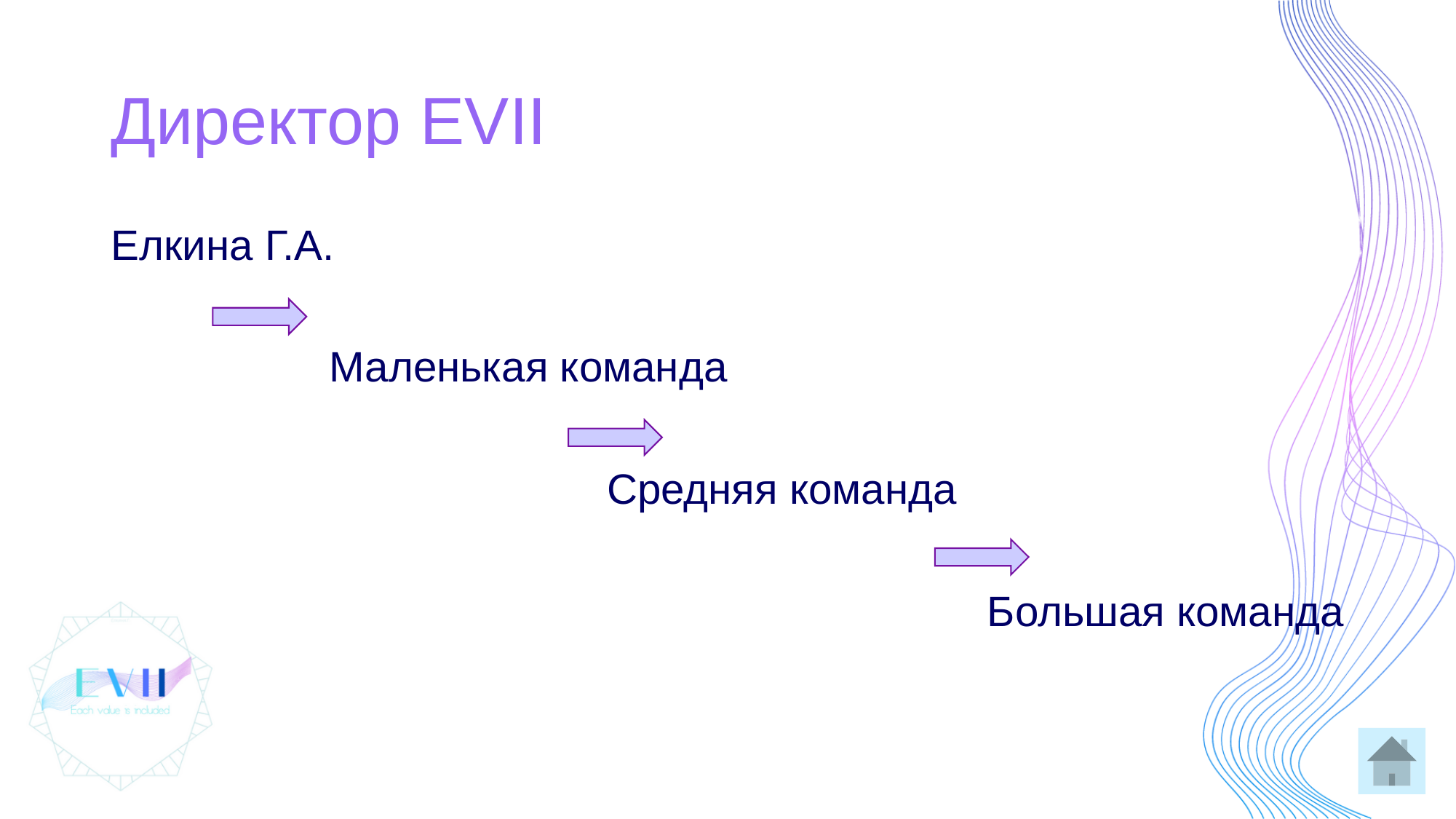

# Директор EVII
Елкина Г.А.

		Маленькая команда

	Средняя команда

Большая команда